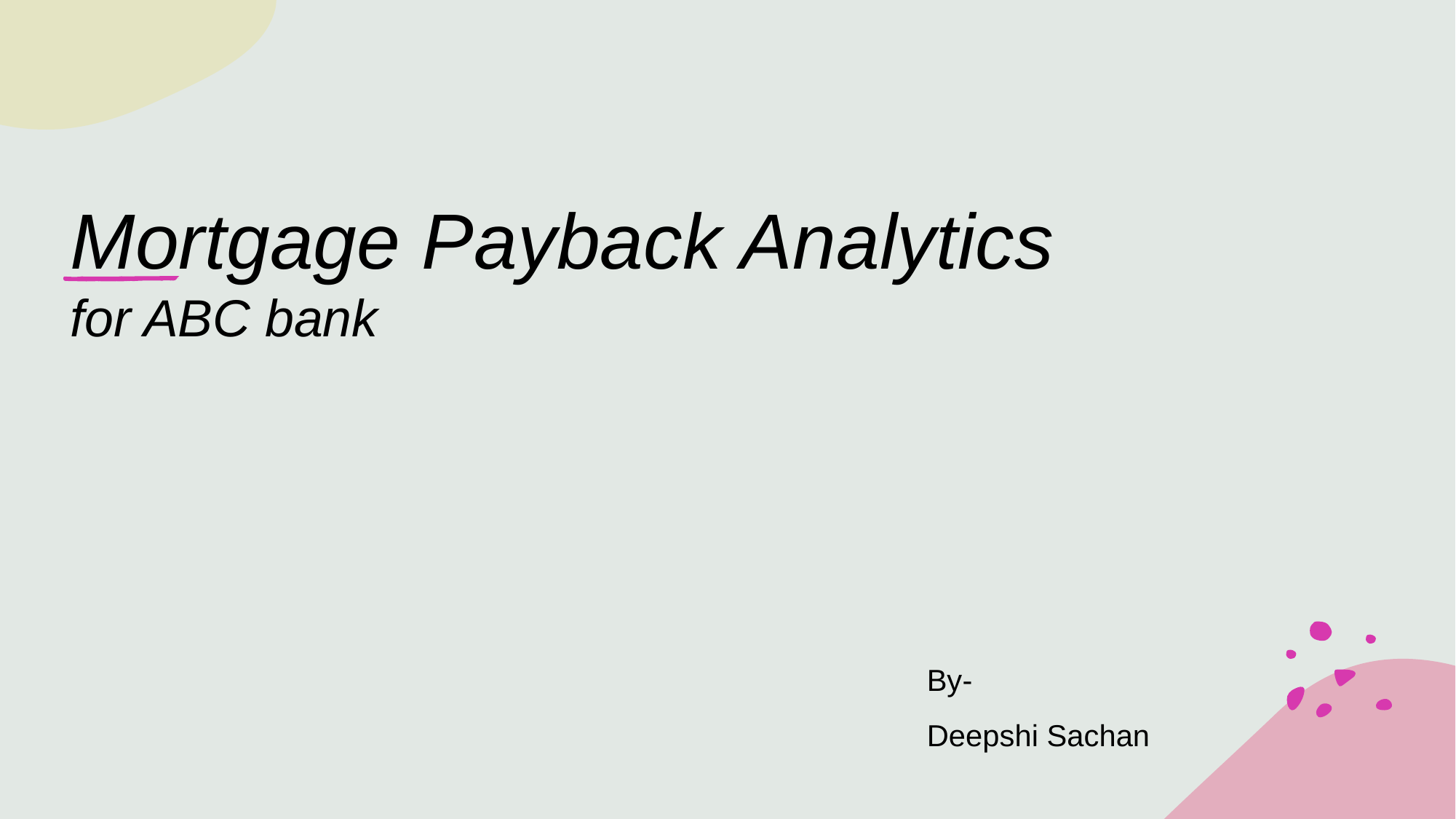

# Mortgage Payback Analytics for ABC bank
By-
Deepshi Sachan